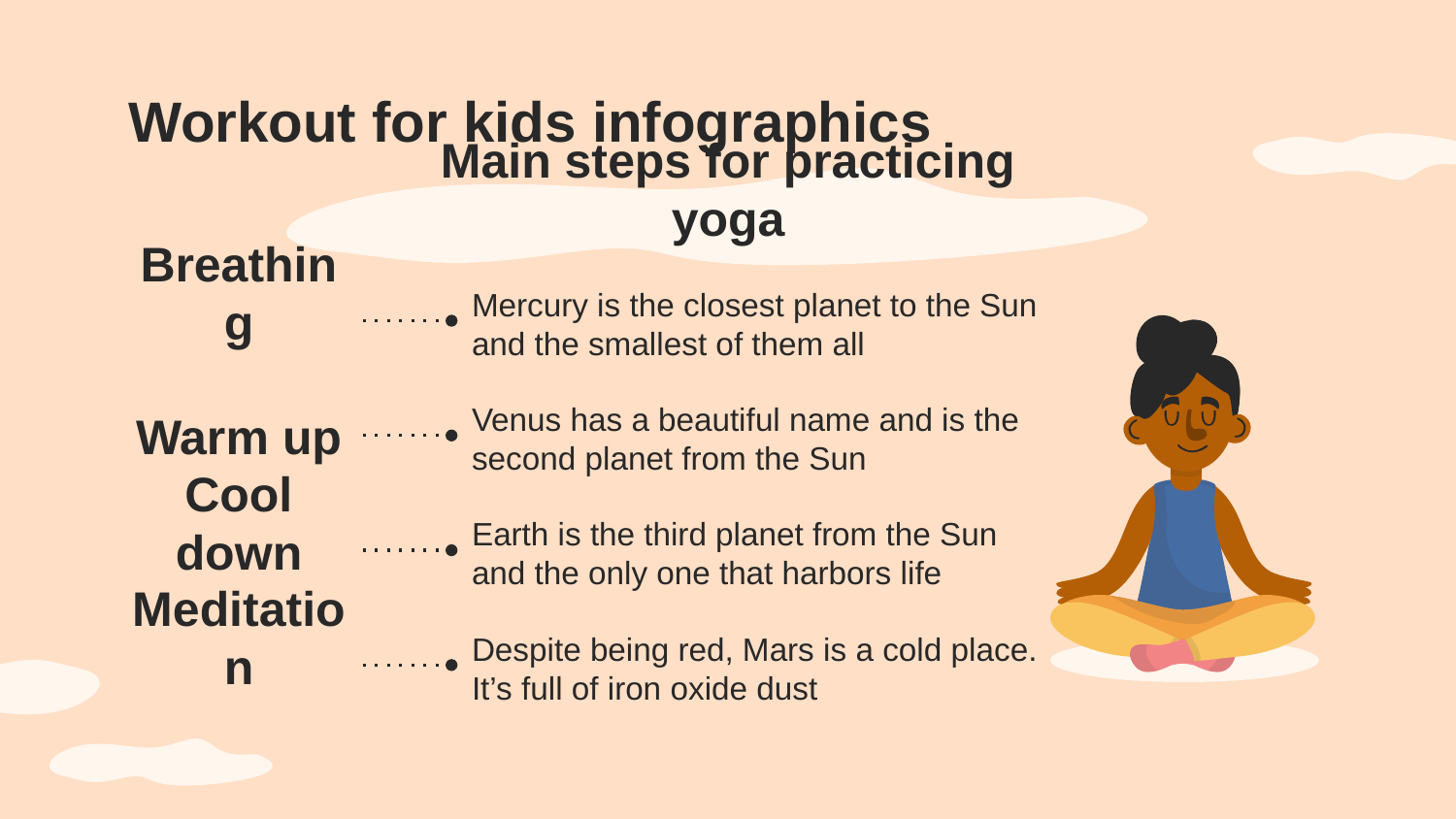

# Workout for kids infographics
Main steps for practicing yoga
Breathing
Mercury is the closest planet to the Sun and the smallest of them all

Warm up
Venus has a beautiful name and is the second planet from the Sun
Cool down
Earth is the third planet from the Sun and the only one that harbors life
Meditation
Despite being red, Mars is a cold place. It’s full of iron oxide dust